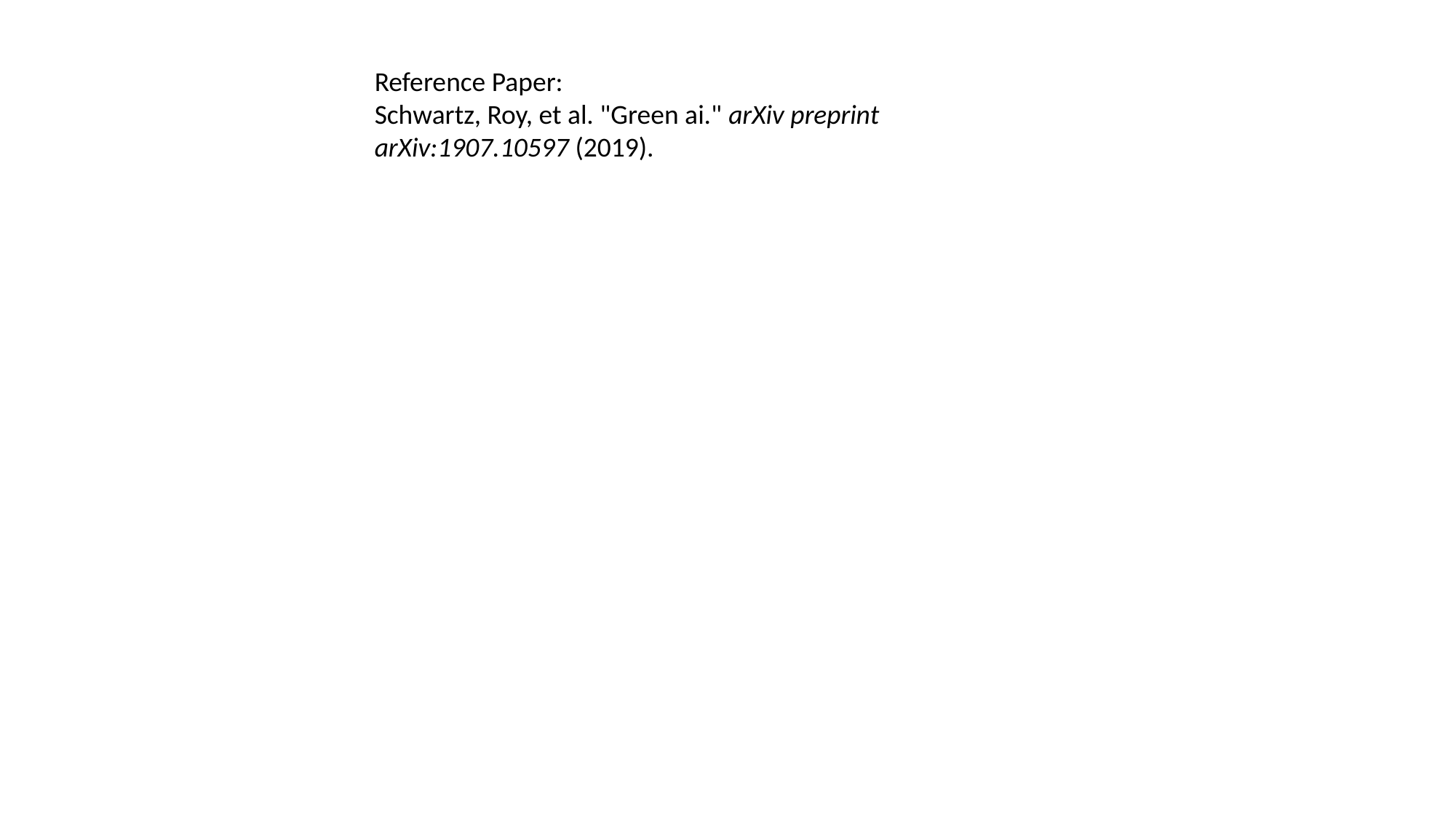

Reference Paper:
Schwartz, Roy, et al. "Green ai." arXiv preprint arXiv:1907.10597 (2019).